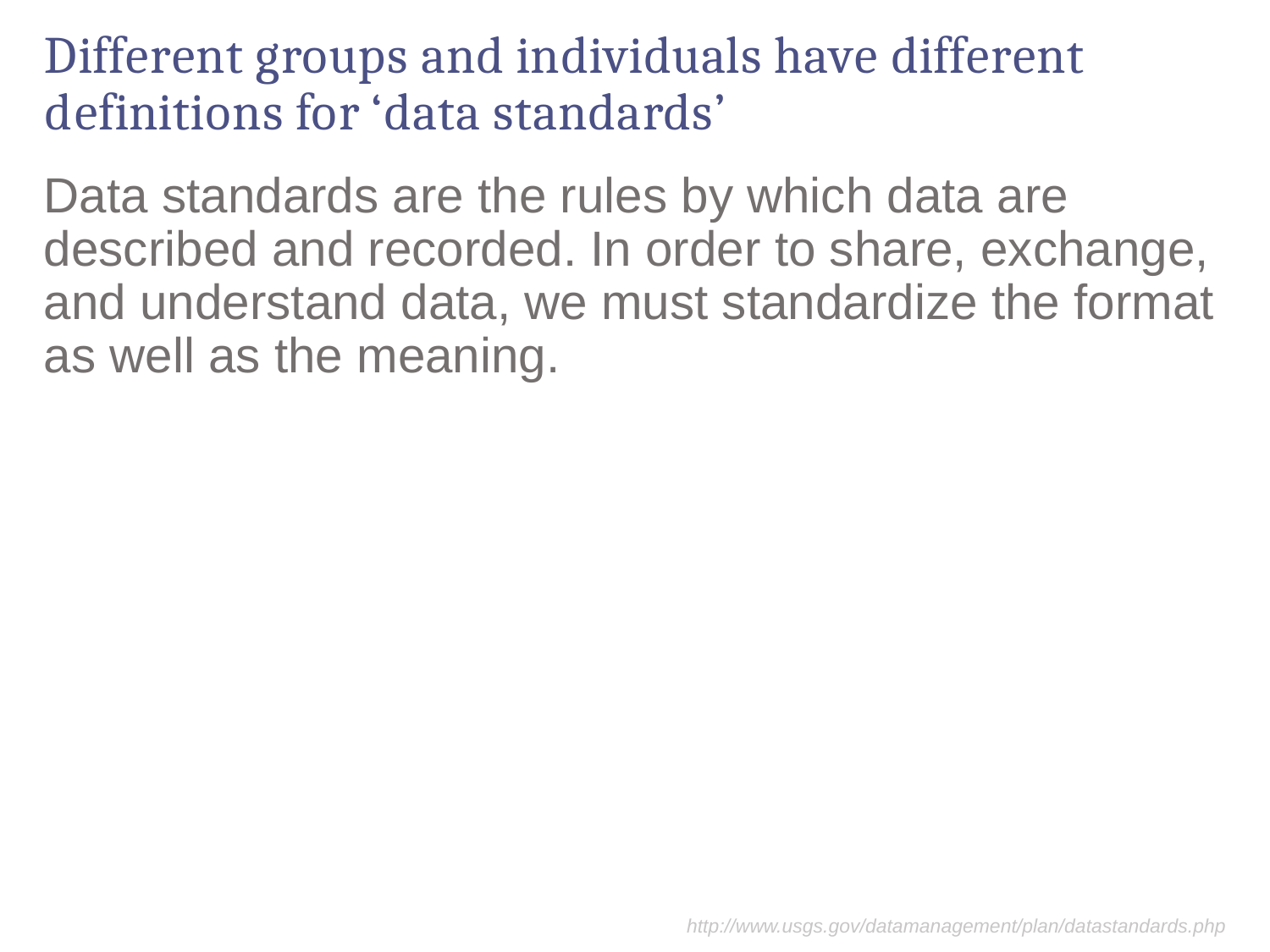

# Different groups and individuals have different definitions for ‘data standards’
Data standards are the rules by which data are described and recorded. In order to share, exchange, and understand data, we must standardize the format as well as the meaning.

http://www.usgs.gov/datamanagement/plan/datastandards.php